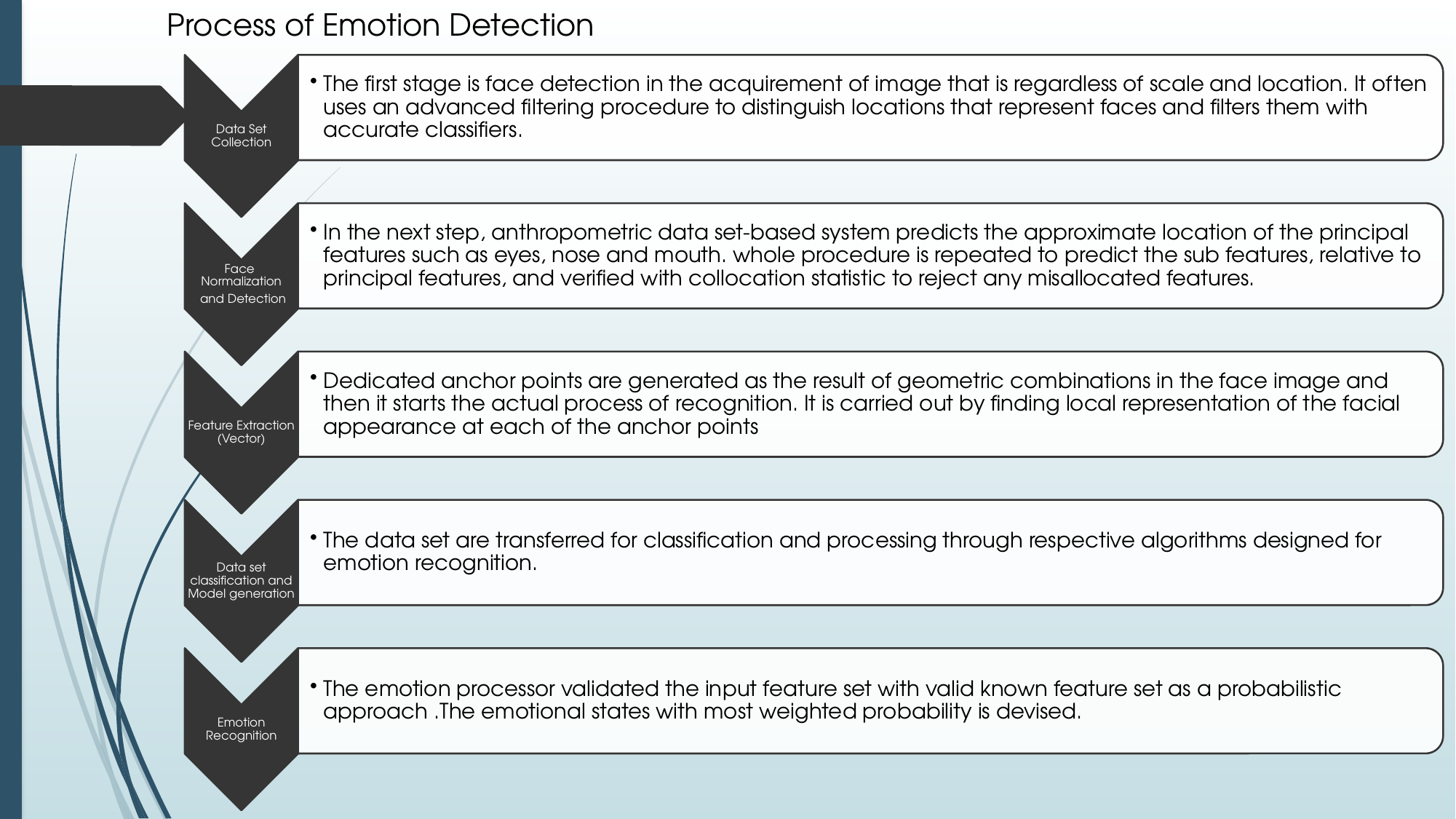

Process of Emotion Detection
Data Set Collection
The first stage is face detection in the acquirement of image that is regardless of scale and location. It often uses an advanced filtering procedure to distinguish locations that represent faces and filters them with accurate classifiers.
Face  Normalization
 and Detection
In the next step, anthropometric data set‐based system predicts the approximate location of the principal features such as eyes, nose and mouth. whole procedure is repeated to predict the sub features, relative to principal features, and verified with collocation statistic to reject any misallocated features.
Feature Extraction (Vector)
Dedicated anchor points are generated as the result of geometric combinations in the face image and then it starts the actual process of recognition. It is carried out by finding local representation of the facial appearance at each of the anchor points
Data set classification and Model generation
The data set are transferred for classification and processing through respective algorithms designed for emotion recognition.
Emotion Recognition
The emotion processor validated the input feature set with valid known feature set as a probabilistic approach .The emotional states with most weighted probability is devised.